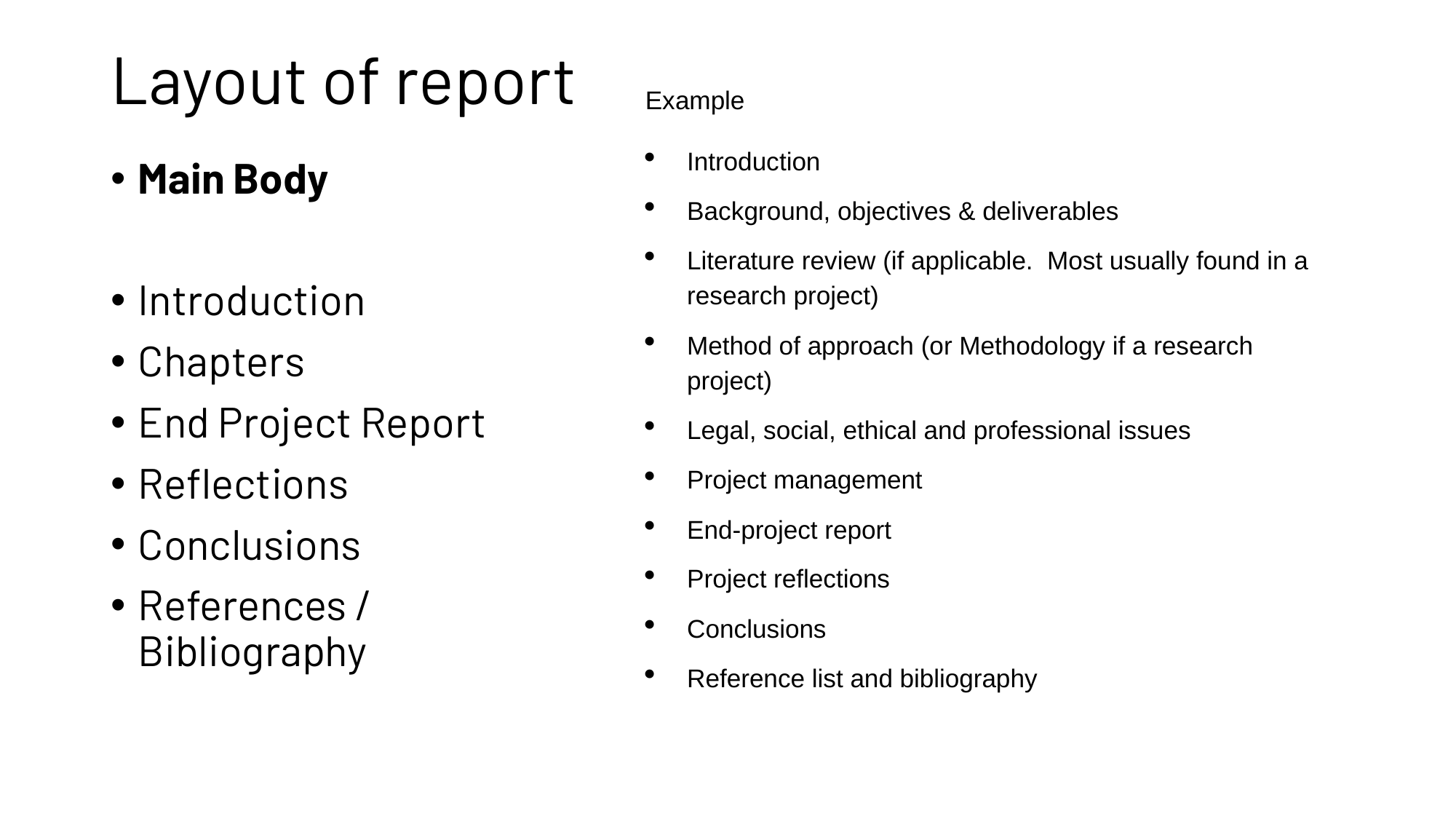

# Layout of report
Example
Introduction
Background, objectives & deliverables
Literature review (if applicable.  Most usually found in a research project)
Method of approach (or Methodology if a research project)
Legal, social, ethical and professional issues
Project management
End-project report
Project reflections
Conclusions
Reference list and bibliography

Main Body

Introduction
Chapters
End Project Report
Reflections
Conclusions
References / Bibliography